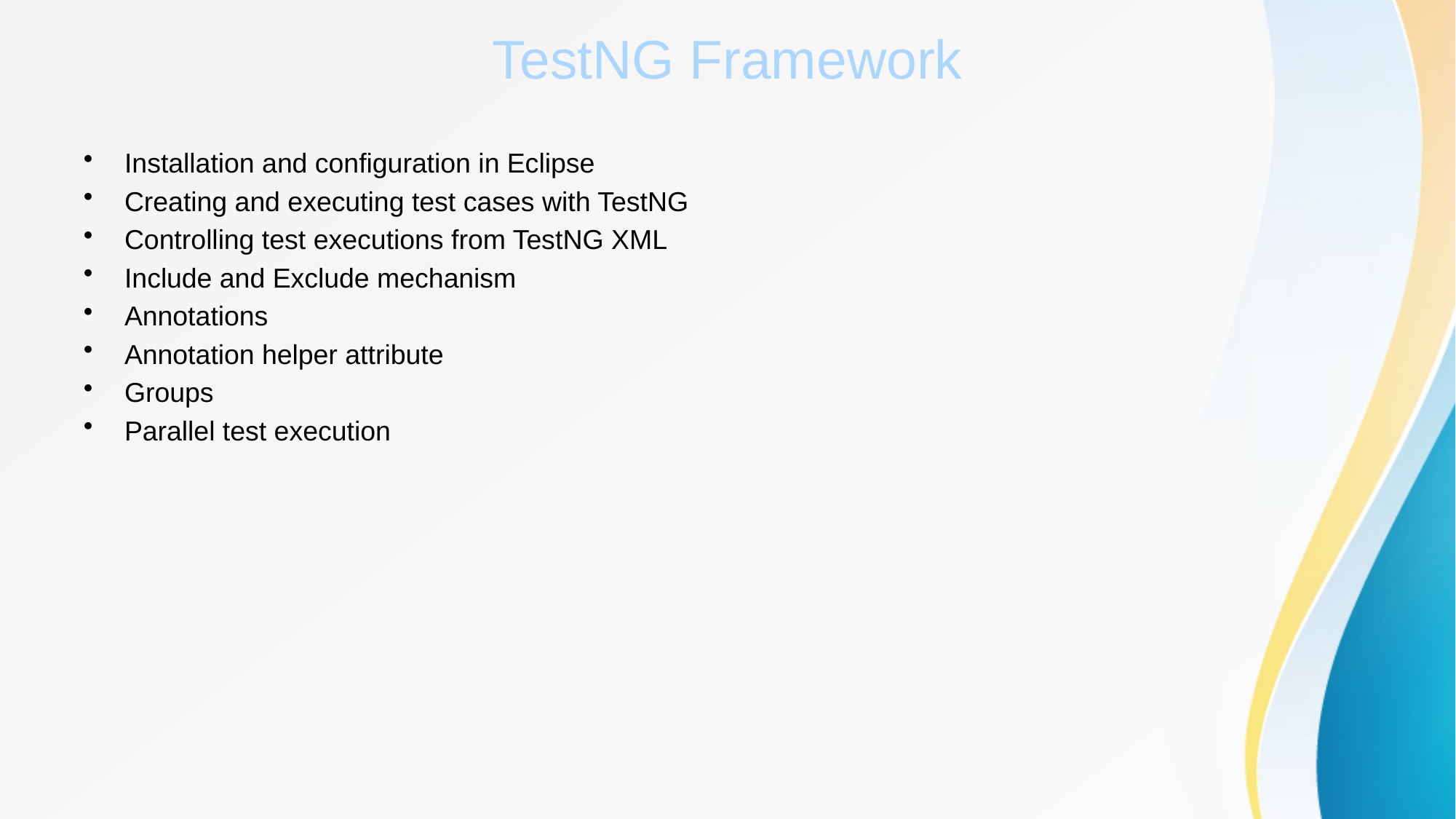

# TestNG Framework
Installation and configuration in Eclipse
Creating and executing test cases with TestNG
Controlling test executions from TestNG XML
Include and Exclude mechanism
Annotations
Annotation helper attribute
Groups
Parallel test execution